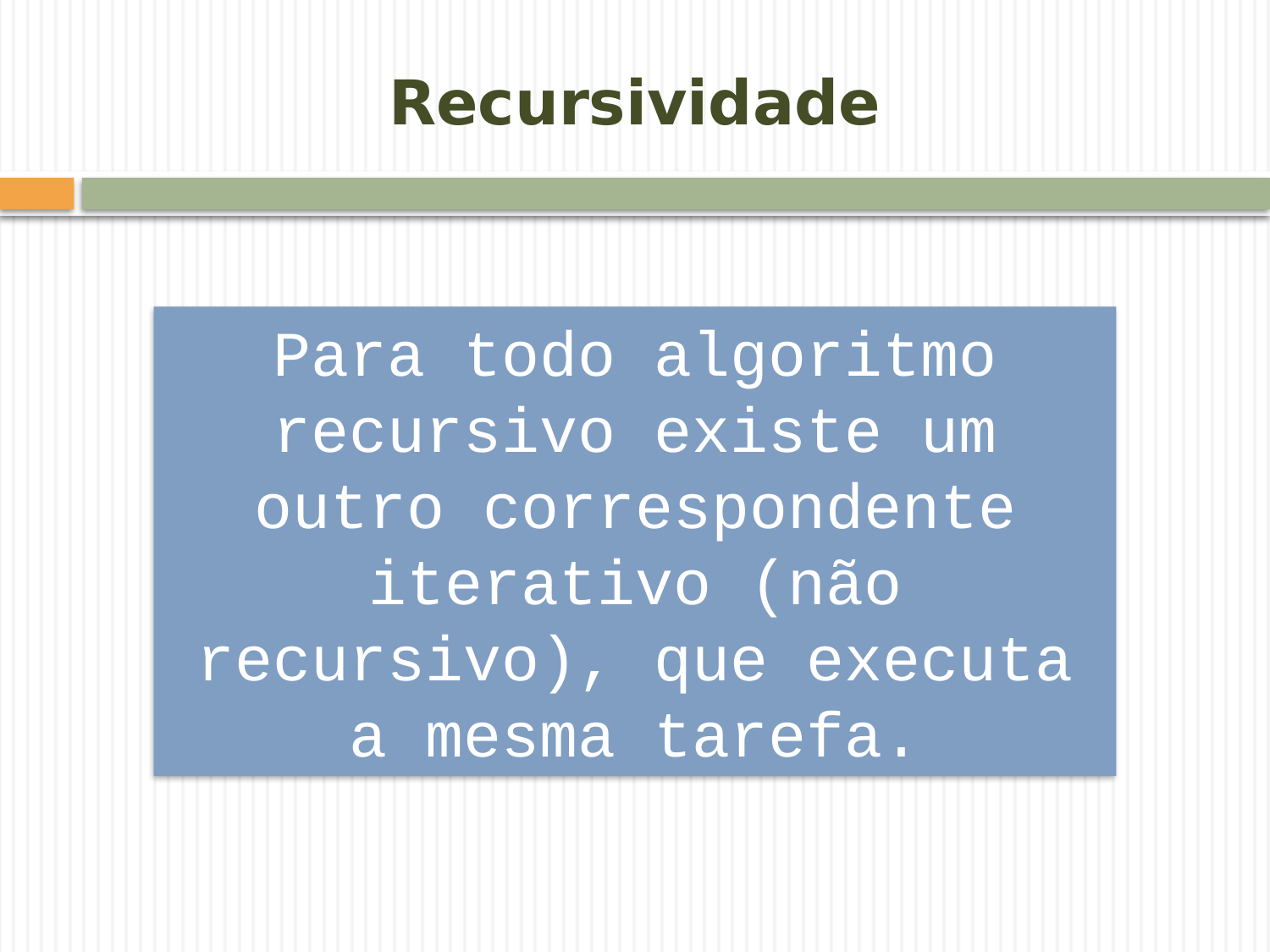

# Recursividade
Para todo algoritmo recursivo existe um outro correspondente iterativo (não recursivo), que executa a mesma tarefa.